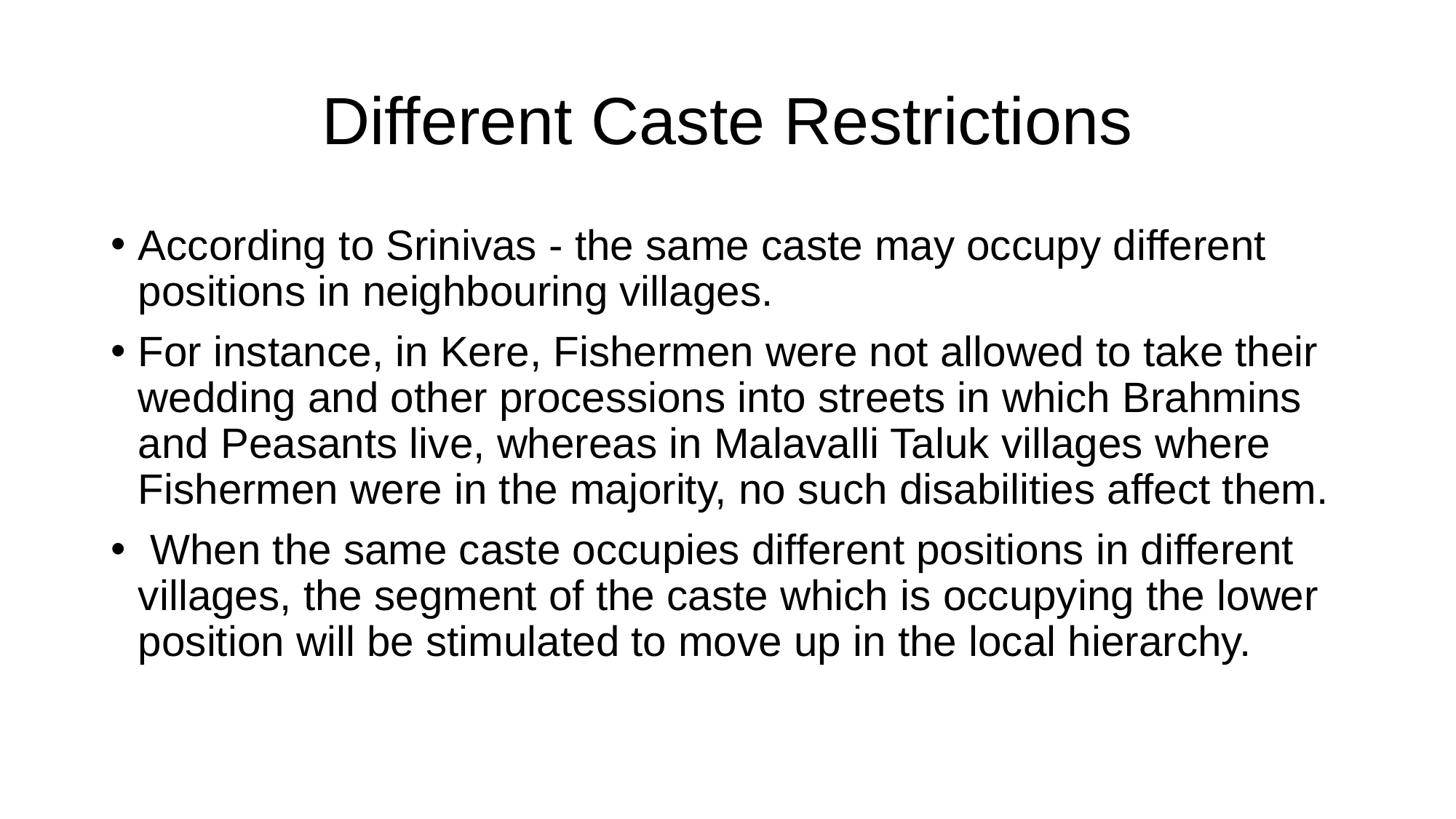

# Different Caste Restrictions
According to Srinivas - the same caste may occupy different positions in neighbouring villages.
For instance, in Kere, Fishermen were not allowed to take their wedding and other processions into streets in which Brahmins and Peasants live, whereas in Malavalli Taluk villages where Fishermen were in the majority, no such disabilities affect them.
 When the same caste occupies different positions in different villages, the segment of the caste which is occupying the lower position will be stimulated to move up in the local hierarchy.